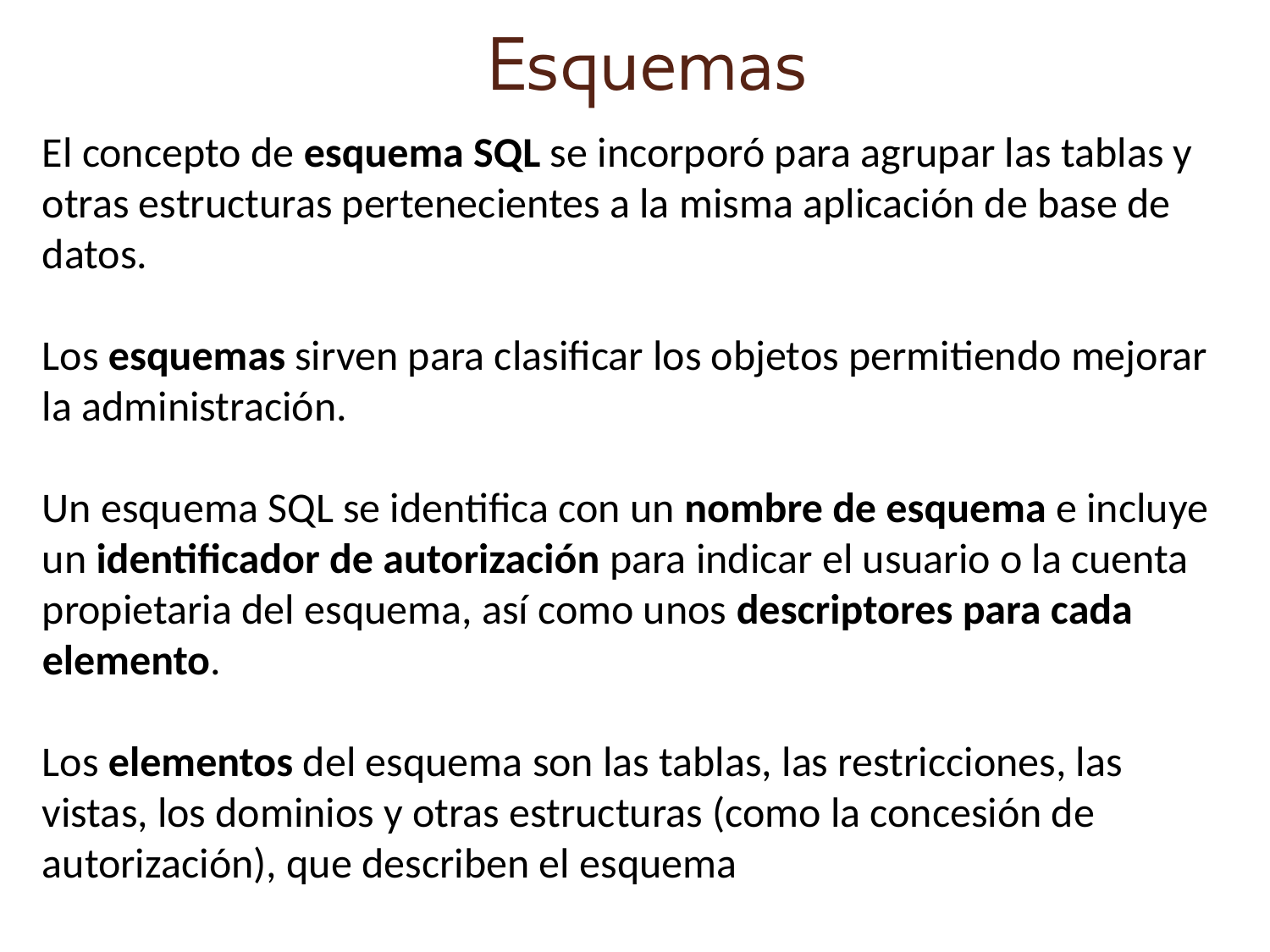

Esquemas
El concepto de esquema SQL se incorporó para agrupar las tablas y otras estructuras pertenecientes a la misma aplicación de base de datos.

Los esquemas sirven para clasificar los objetos permitiendo mejorar la administración.

Un esquema SQL se identifica con un nombre de esquema e incluye un identificador de autorización para indicar el usuario o la cuenta propietaria del esquema, así como unos descriptores para cada elemento.

Los elementos del esquema son las tablas, las restricciones, las vistas, los dominios y otras estructuras (como la concesión de autorización), que describen el esquema